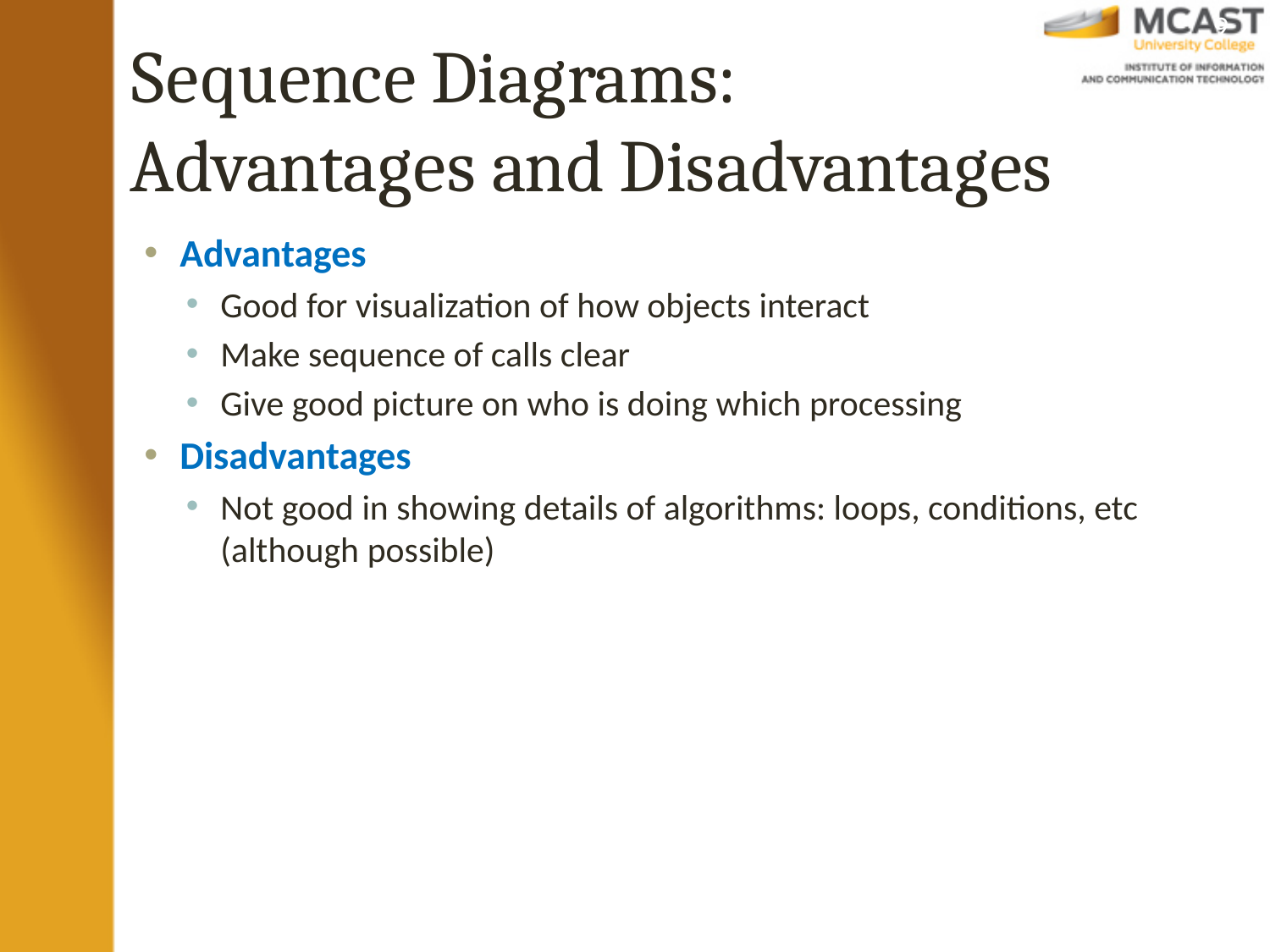

9
# Sequence Diagrams: Advantages and Disadvantages
Advantages
Good for visualization of how objects interact
Make sequence of calls clear
Give good picture on who is doing which processing
Disadvantages
Not good in showing details of algorithms: loops, conditions, etc (although possible)